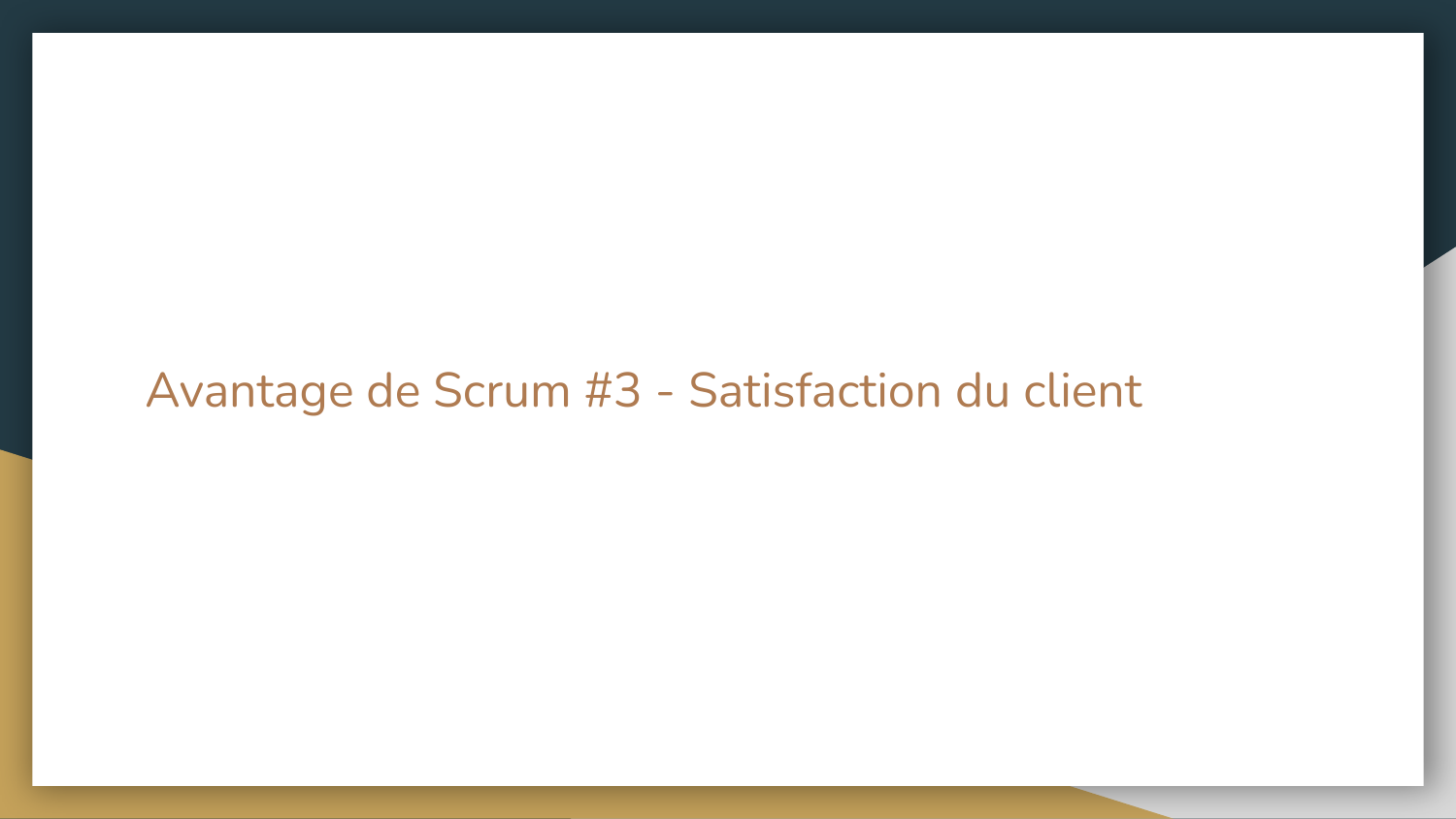

Comment Scrum améliore la satisfaction du client grâce à une livraison continue de fonctionnalités ?
# Avantage de Scrum #3 - Satisfaction du client